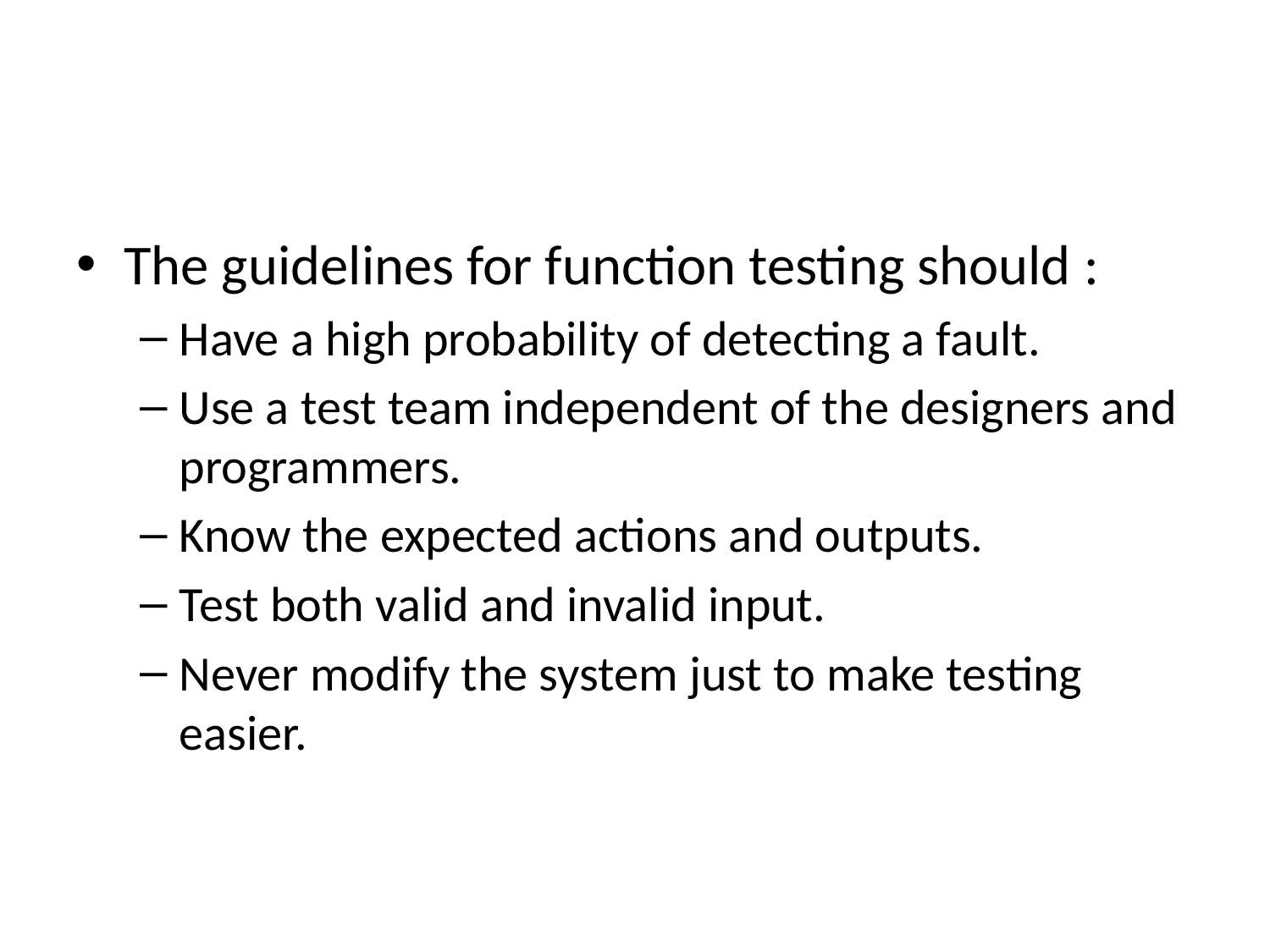

The guidelines for function testing should :
Have a high probability of detecting a fault.
Use a test team independent of the designers and programmers.
Know the expected actions and outputs.
Test both valid and invalid input.
Never modify the system just to make testing easier.